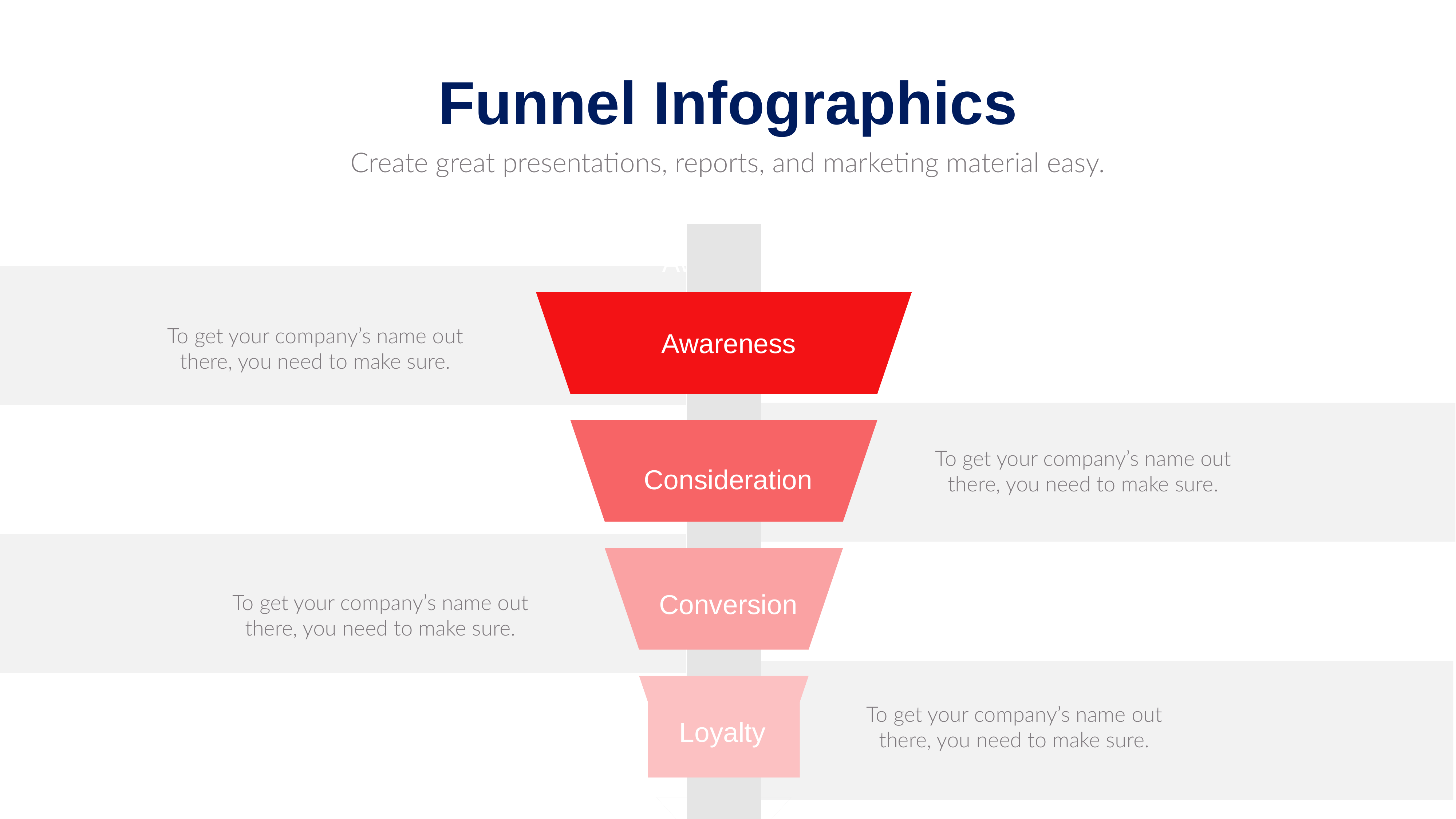

Funnel Infographics
Create great presentations, reports, and marketing material easy.

Awareness

To get your company’s name out there, you need to make sure.
Consideration
Awareness

To get your company’s name out there, you need to make sure.
Consideration
Conversion

Conversion
To get your company’s name out there, you need to make sure.
Loyalty

To get your company’s name out there, you need to make sure.
Loyalty